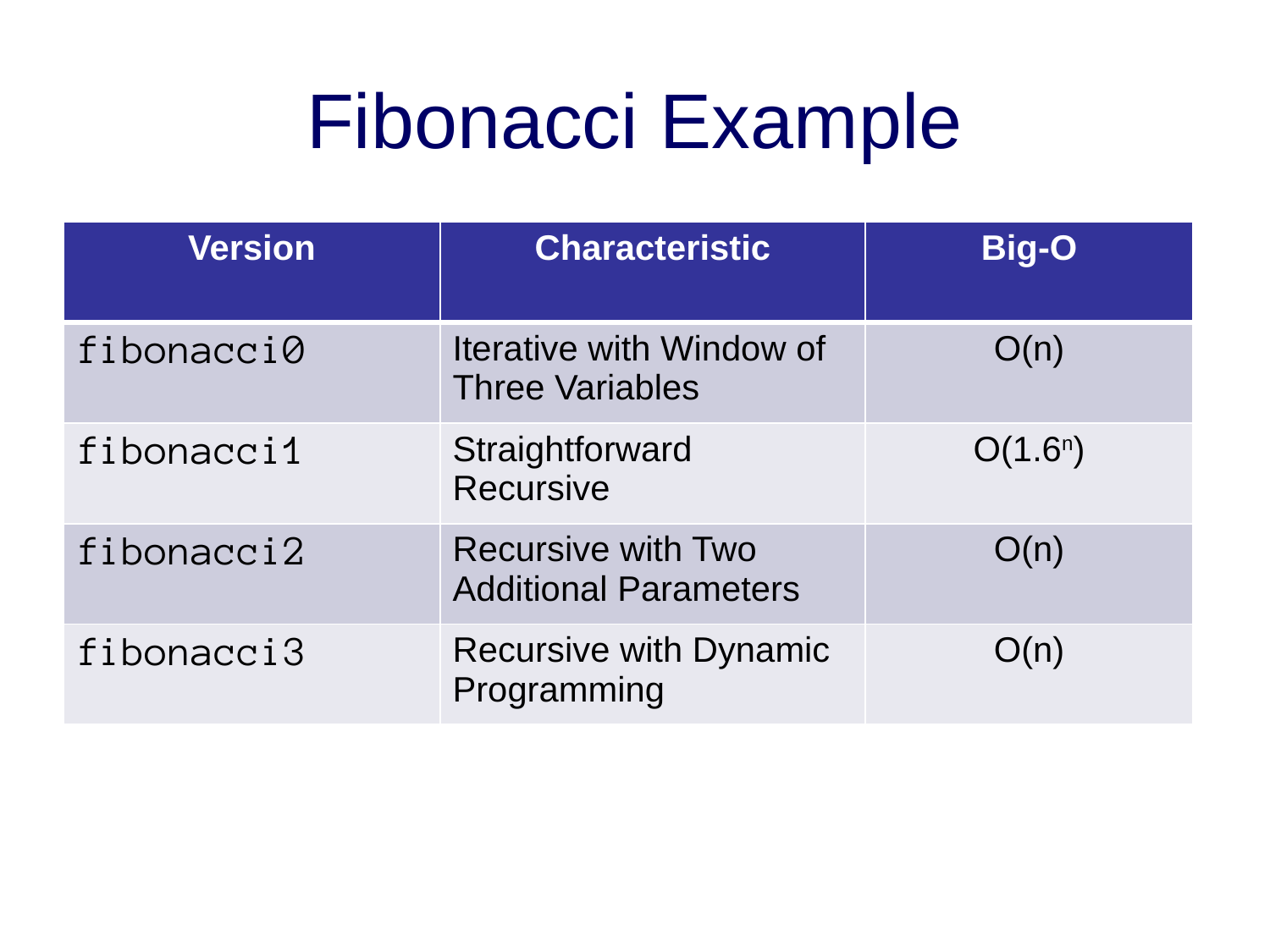

# Fibonacci Example
| Version | Characteristic | Big-O |
| --- | --- | --- |
| fibonacci0 | Iterative with Window of Three Variables | O(n) |
| fibonacci1 | Straightforward Recursive | O(1.6n) |
| fibonacci2 | Recursive with Two Additional Parameters | O(n) |
| fibonacci3 | Recursive with Dynamic Programming | O(n) |